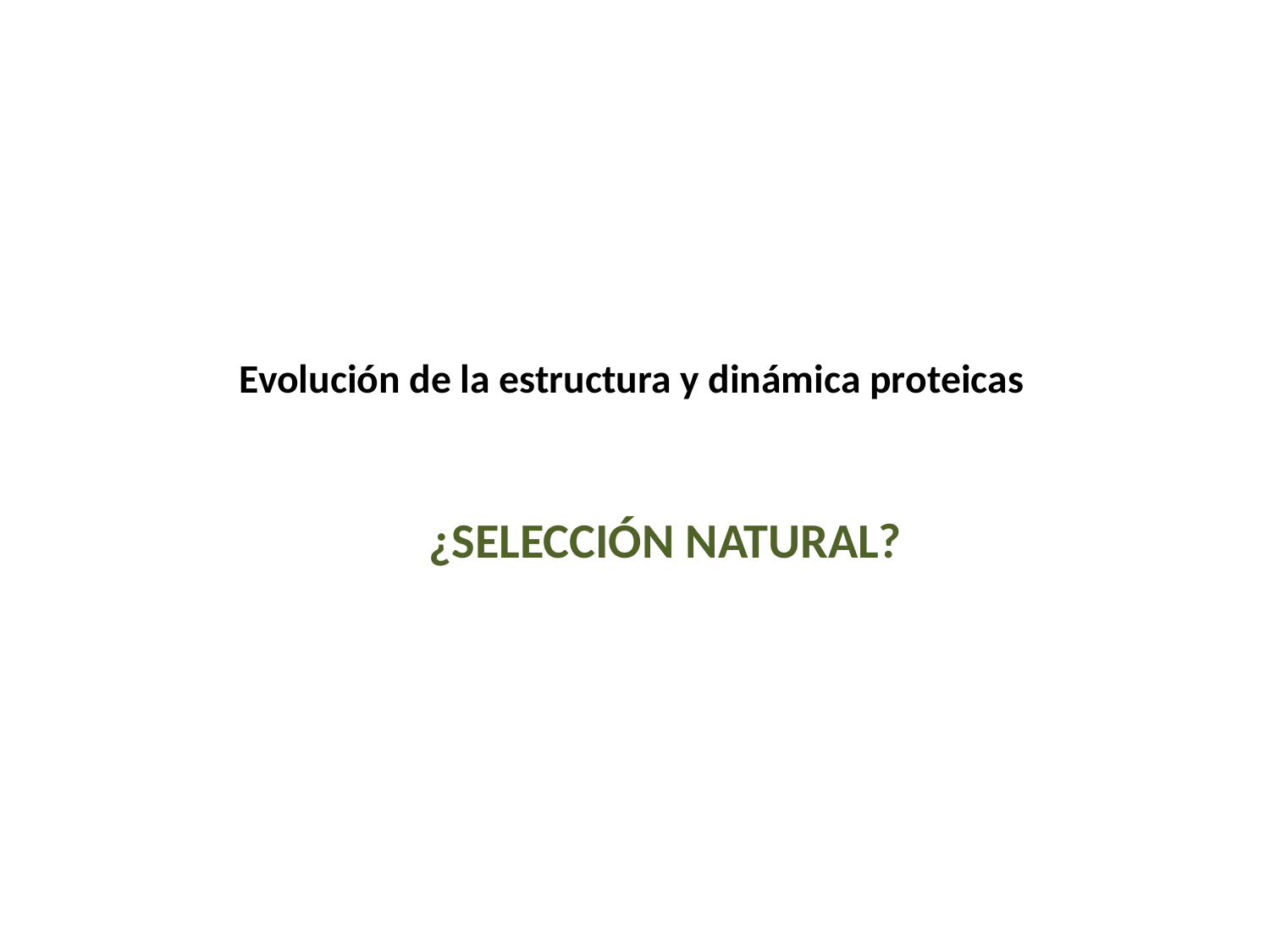

# Evolución de la estructura y dinámica proteicas
¿SELECCIÓN NATURAL?